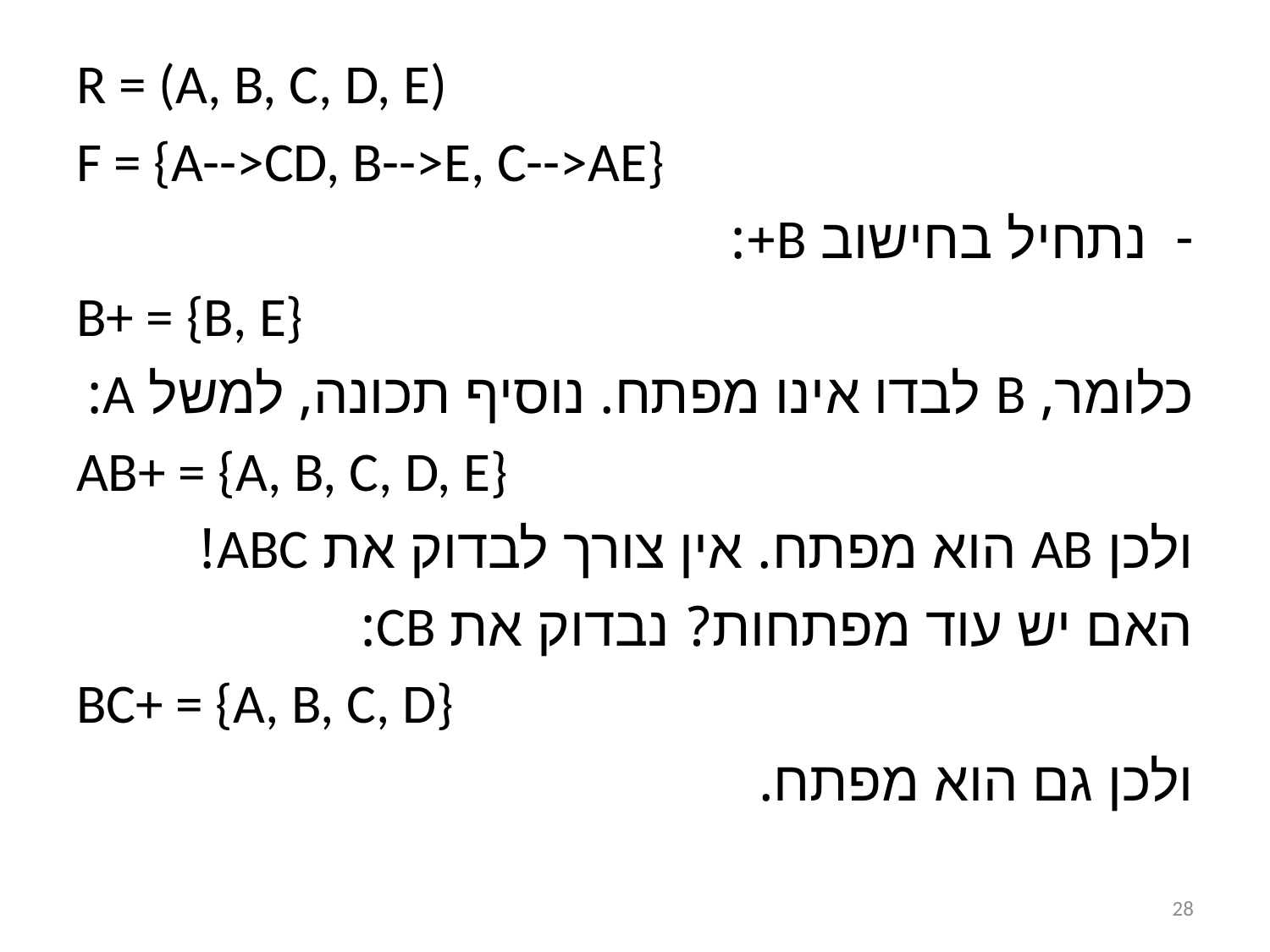

R = (A, B, C, D, E)
F = {A-->CD, B-->E, C-->AE}
נתחיל בחישוב B+:
B+ = {B, E}
כלומר, B לבדו אינו מפתח. נוסיף תכונה, למשל A:
AB+ = {A, B, C, D, E}
ולכן AB הוא מפתח. אין צורך לבדוק את ABC!
האם יש עוד מפתחות? נבדוק את CB:
BC+ = {A, B, C, D}
ולכן גם הוא מפתח.

28